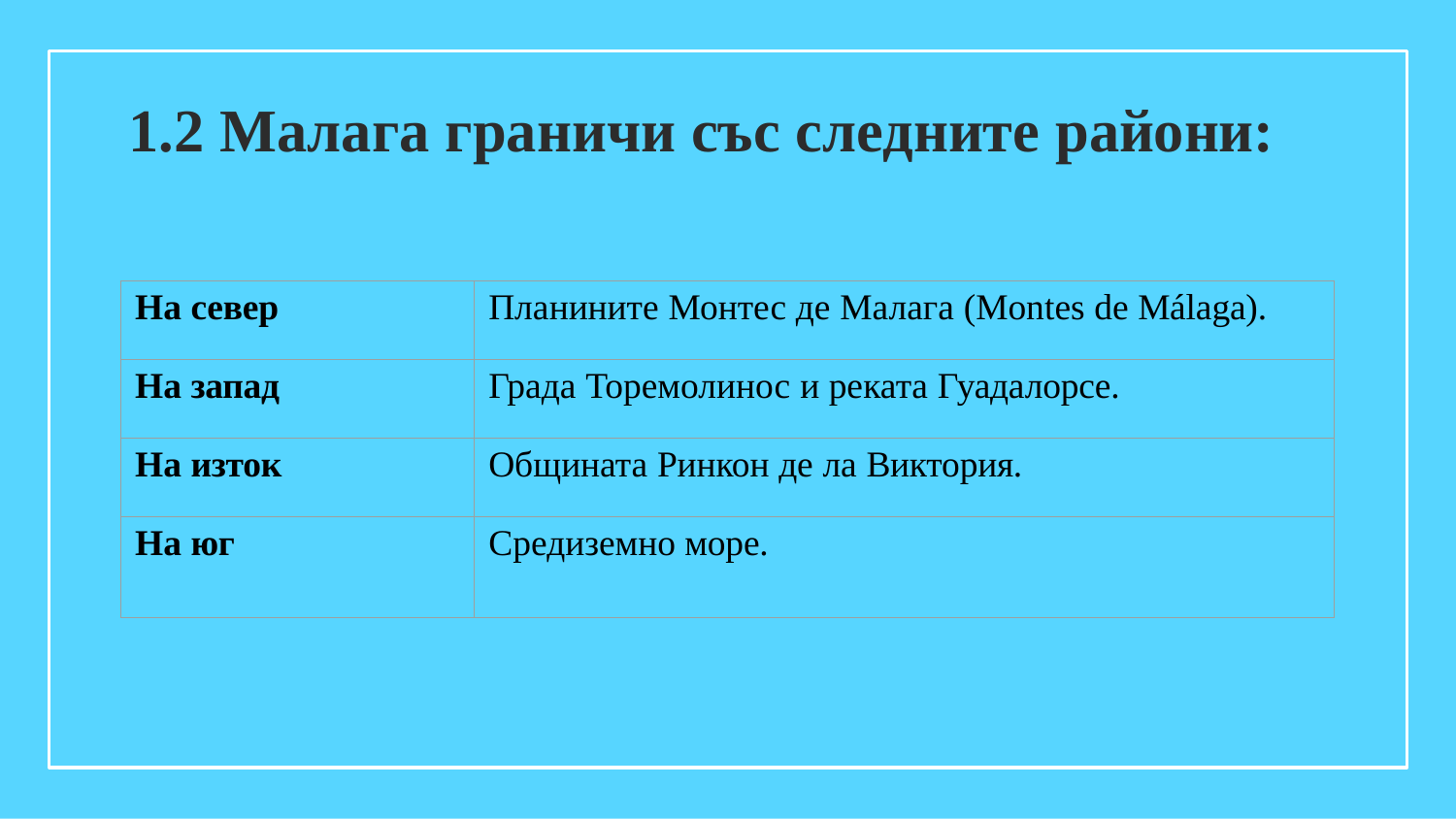

# 1.2 Малага граничи със следните райони:
| На север | Планините Монтес де Малага (Montes de Málaga). |
| --- | --- |
| На запад | Града Торемолинос и реката Гуадалорсе. |
| На изток | Общината Ринкон де ла Виктория. |
| На юг | Средиземно море. |